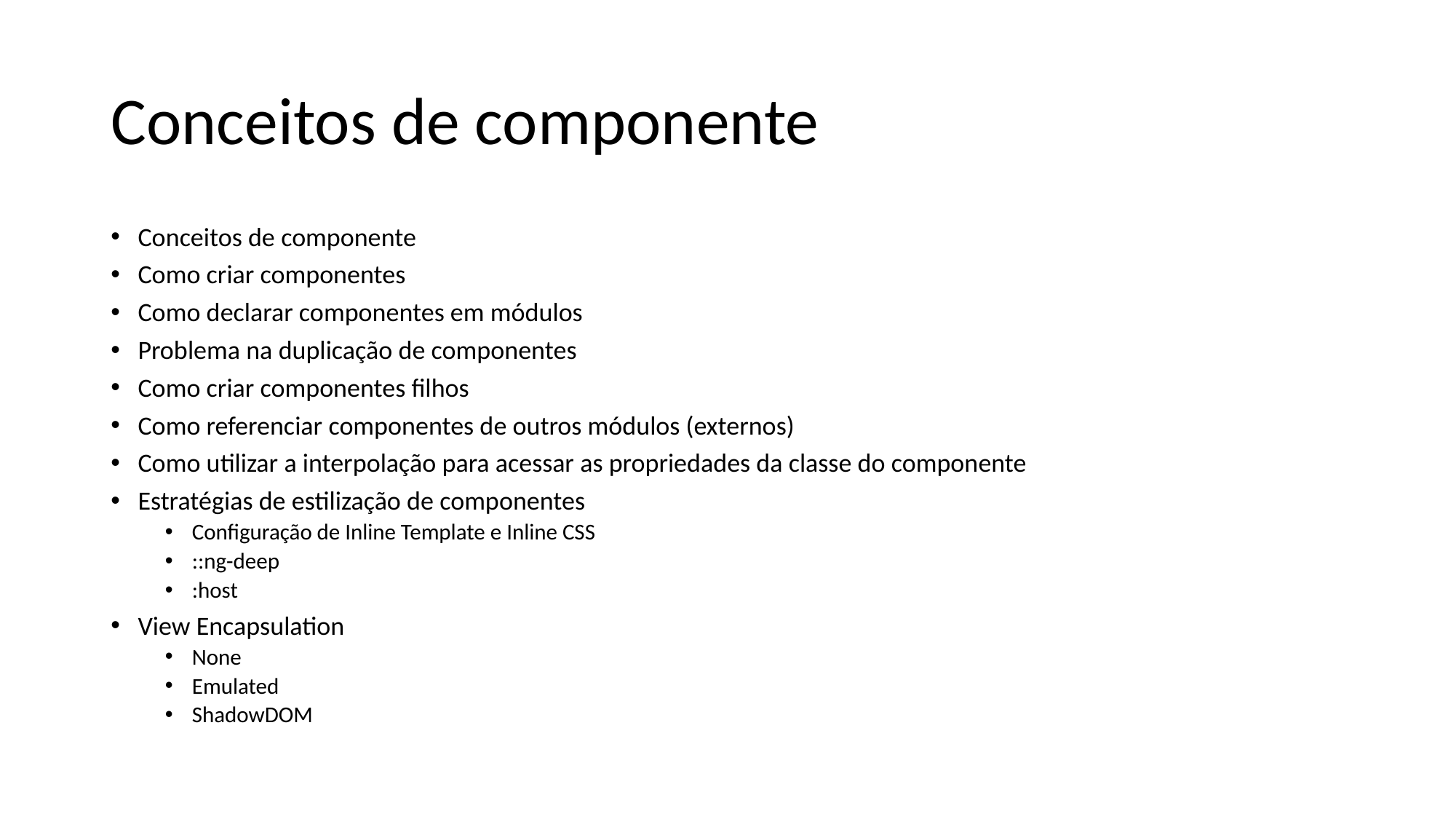

# Conceitos de componente
Conceitos de componente
Como criar componentes
Como declarar componentes em módulos
Problema na duplicação de componentes
Como criar componentes filhos
Como referenciar componentes de outros módulos (externos)
Como utilizar a interpolação para acessar as propriedades da classe do componente
Estratégias de estilização de componentes
Configuração de Inline Template e Inline CSS
::ng-deep
:host
View Encapsulation
None
Emulated
ShadowDOM